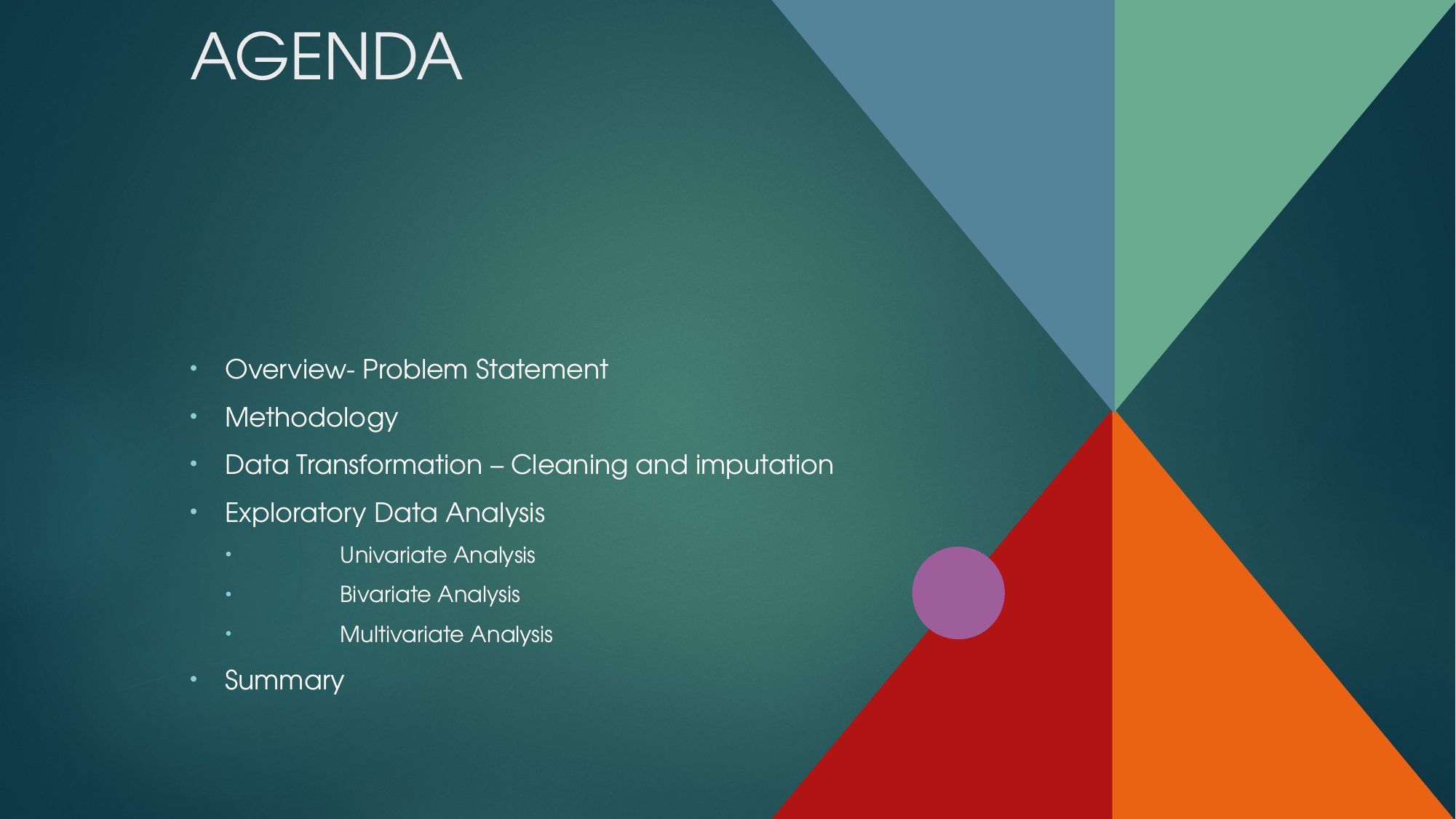

# AGENDA
Overview- Problem Statement​
Methodology
Data Transformation – Cleaning and imputation
Exploratory Data Analysis
	Univariate Analysis
	Bivariate Analysis
	Multivariate Analysis
​Summary​